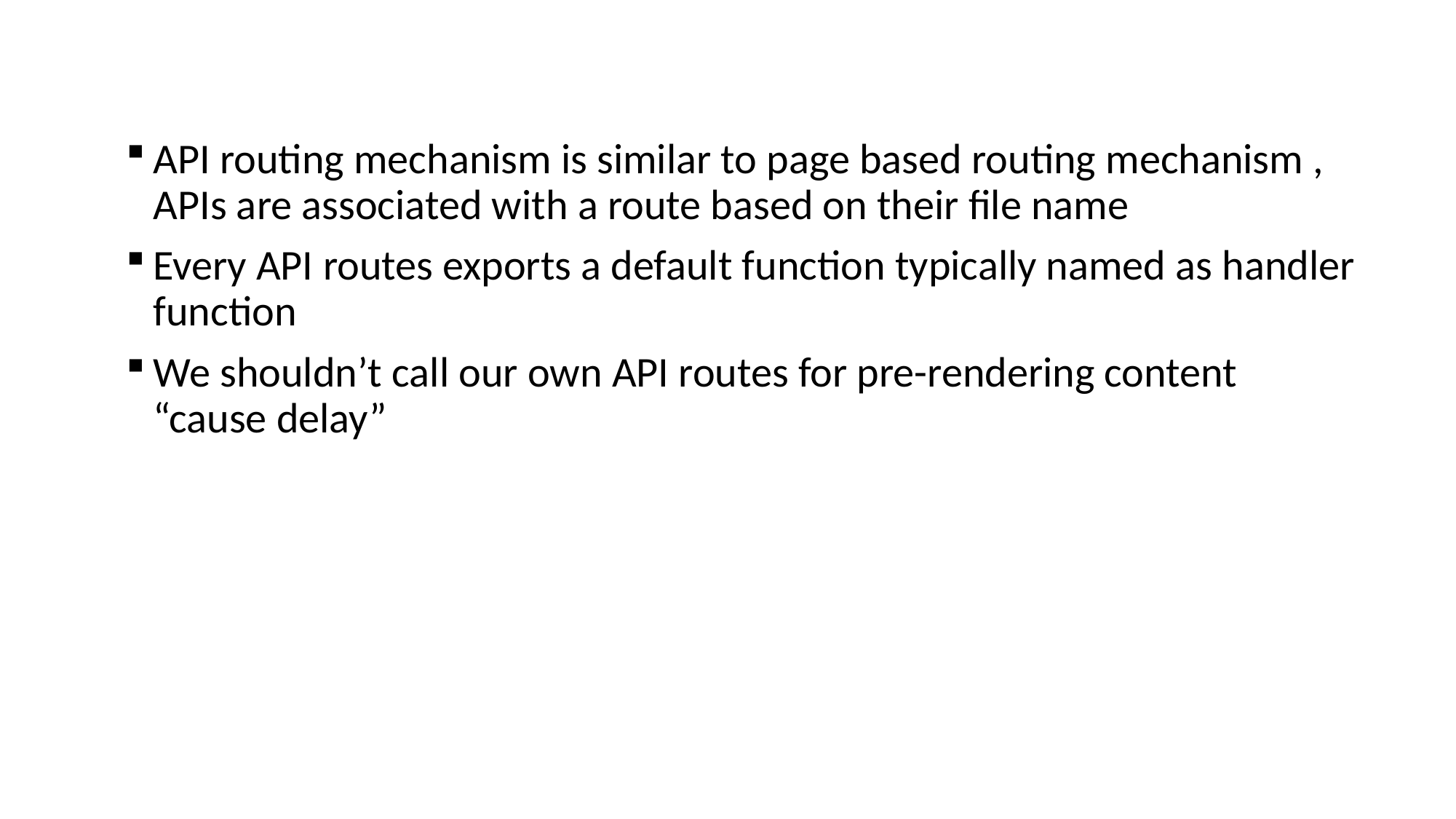

API routing mechanism is similar to page based routing mechanism , APIs are associated with a route based on their file name
Every API routes exports a default function typically named as handler function
We shouldn’t call our own API routes for pre-rendering content “cause delay”